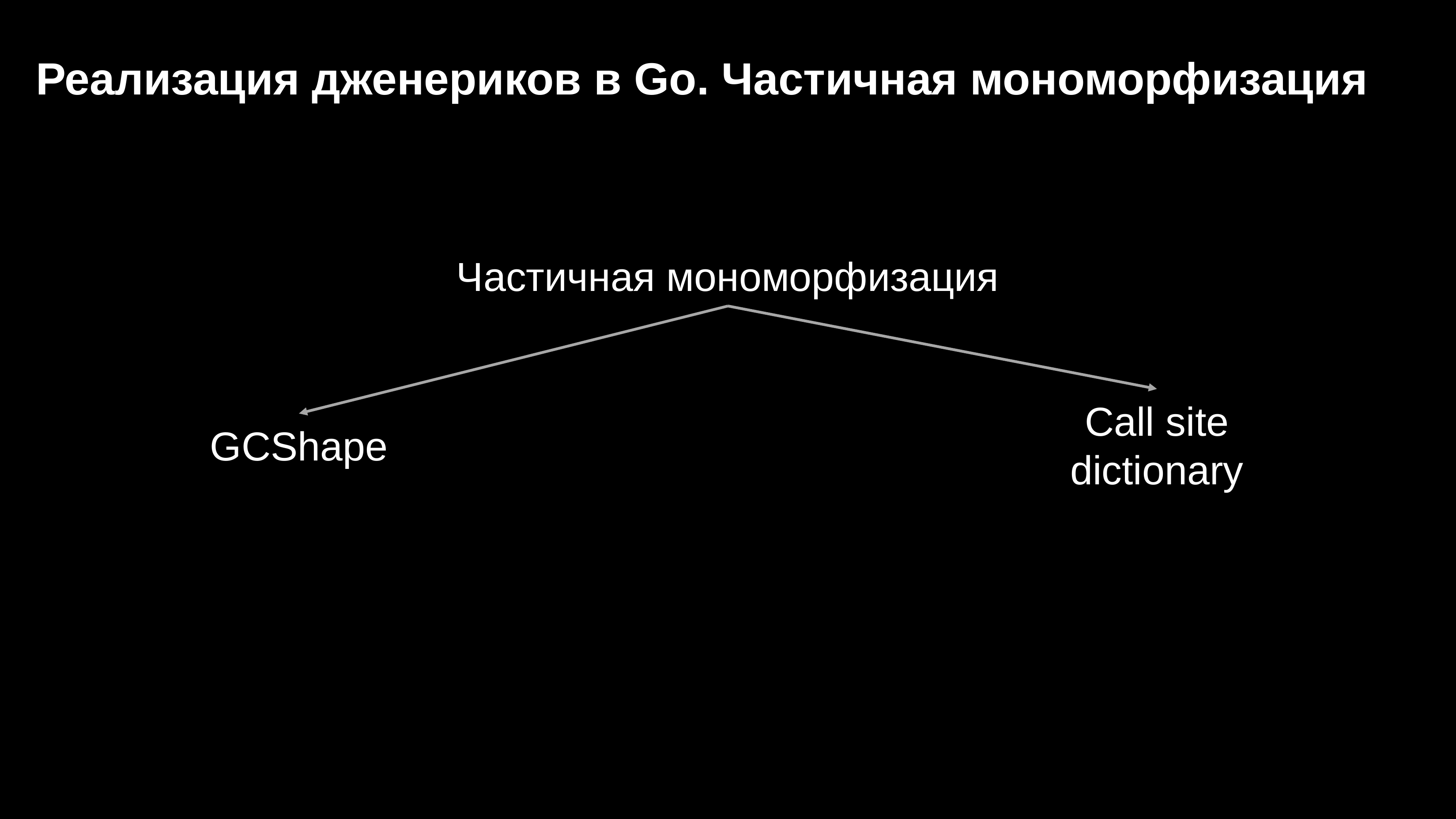

# Реализация дженериков в Go. Частичная мономорфизация
Частичная мономорфизация
Call site dictionary
GCShape